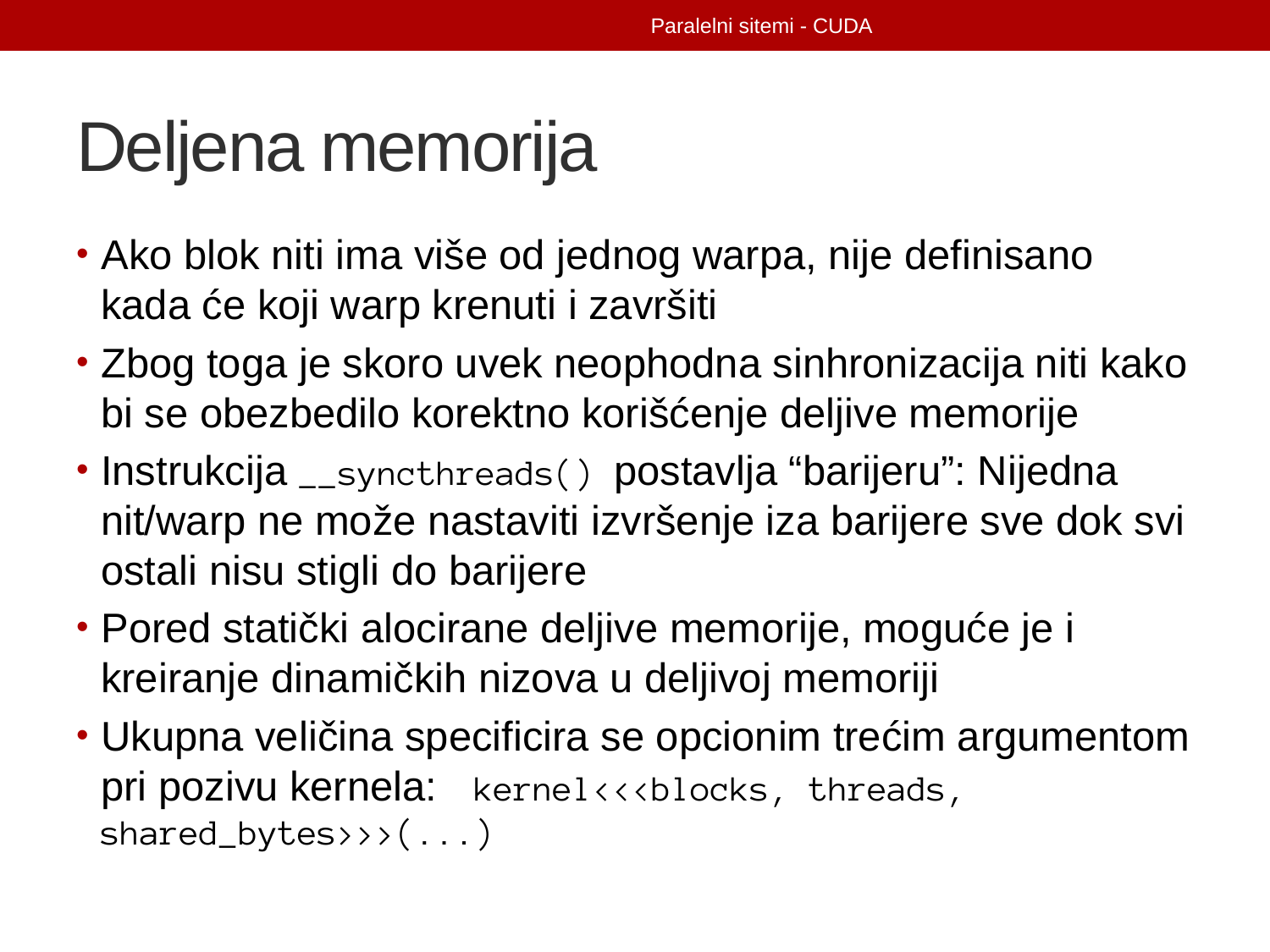

Paralelni sitemi - CUDA
# Deljena memorija
Ako blok niti ima više od jednog warpa, nije definisano kada će koji warp krenuti i završiti
Zbog toga je skoro uvek neophodna sinhronizacija niti kako bi se obezbedilo korektno korišćenje deljive memorije
Instrukcija __syncthreads() postavlja “barijeru”: Nijedna nit/warp ne može nastaviti izvršenje iza barijere sve dok svi ostali nisu stigli do barijere
Pored statički alocirane deljive memorije, moguće je i kreiranje dinamičkih nizova u deljivoj memoriji
Ukupna veličina specificira se opcionim trećim argumentom pri pozivu kernela:  		kernel<<<blocks, threads, shared_bytes>>>(...)